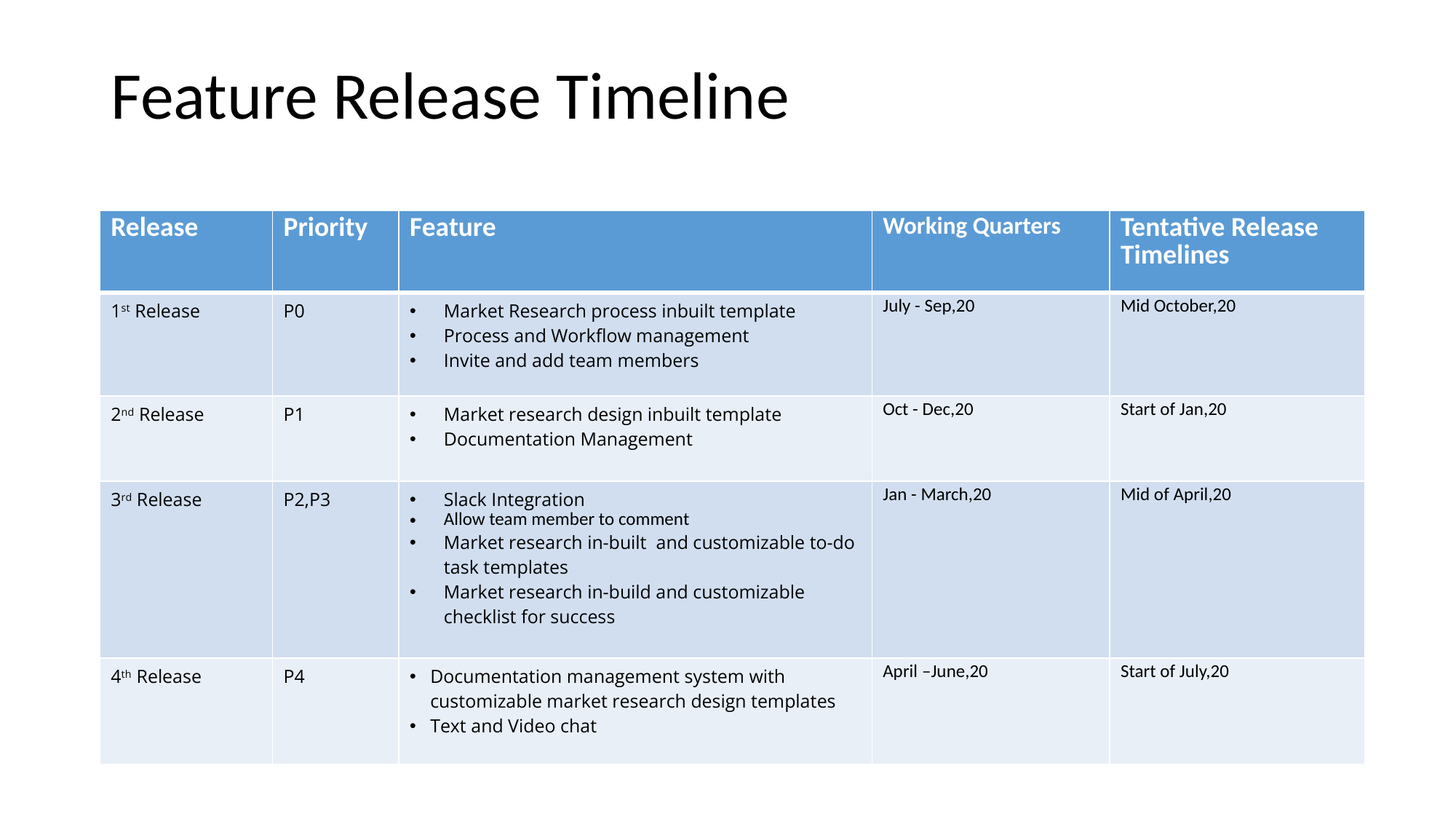

# Feature Release Timeline
| Release | Priority | Feature | Working Quarters | Tentative Release Timelines |
| --- | --- | --- | --- | --- |
| 1st Release | P0 | Market Research process inbuilt template Process and Workflow management Invite and add team members | July - Sep,20 | Mid October,20 |
| 2nd Release | P1 | Market research design inbuilt template Documentation Management | Oct - Dec,20 | Start of Jan,20 |
| 3rd Release | P2,P3 | Slack Integration Allow team member to comment Market research in-built and customizable to-do task templates Market research in-build and customizable checklist for success | Jan - March,20 | Mid of April,20 |
| 4th Release | P4 | Documentation management system with customizable market research design templates Text and Video chat | April –June,20 | Start of July,20 |